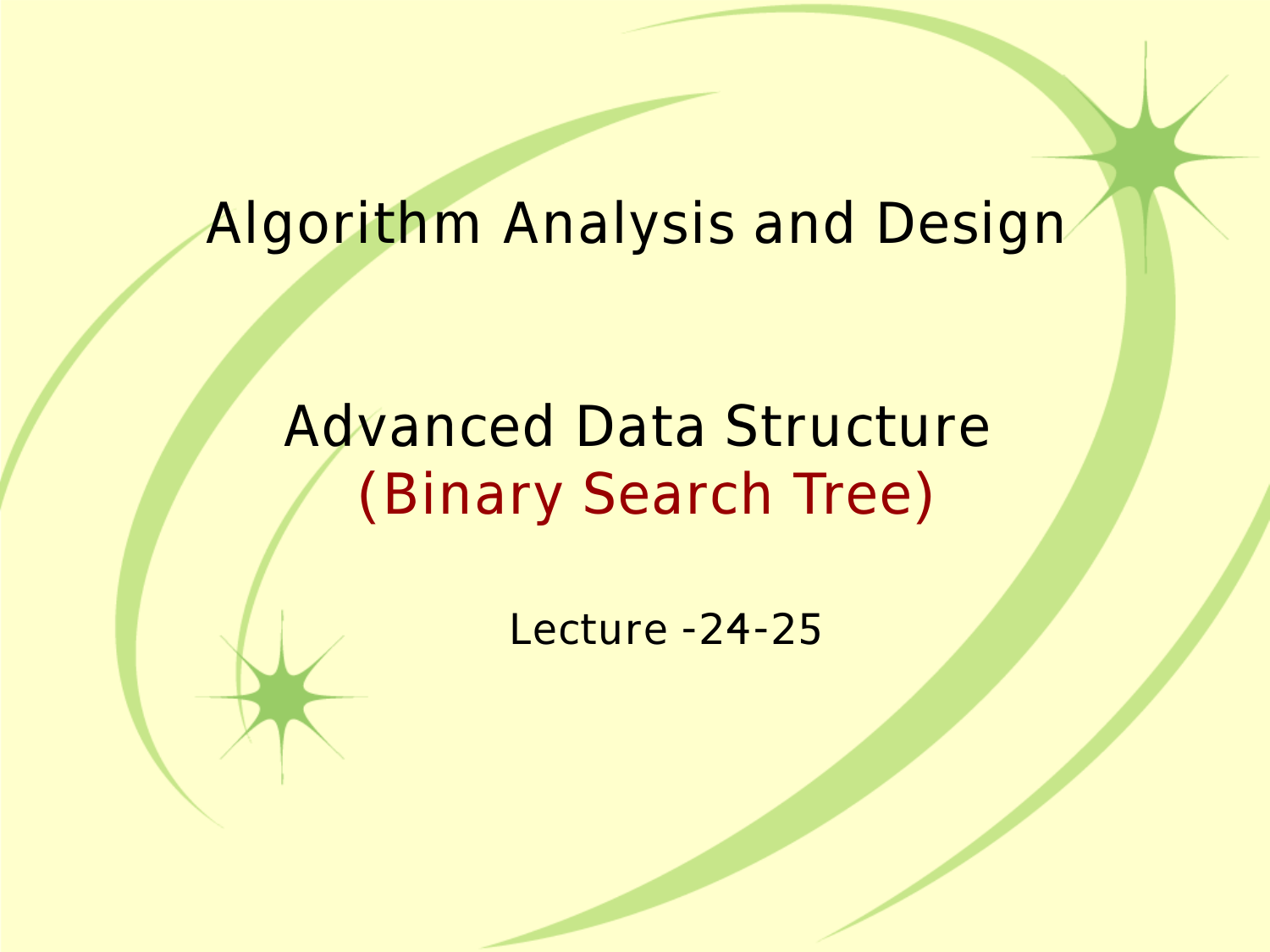

# Algorithm Analysis and Design Advanced Data Structure (Binary Search Tree)
Lecture -24-25